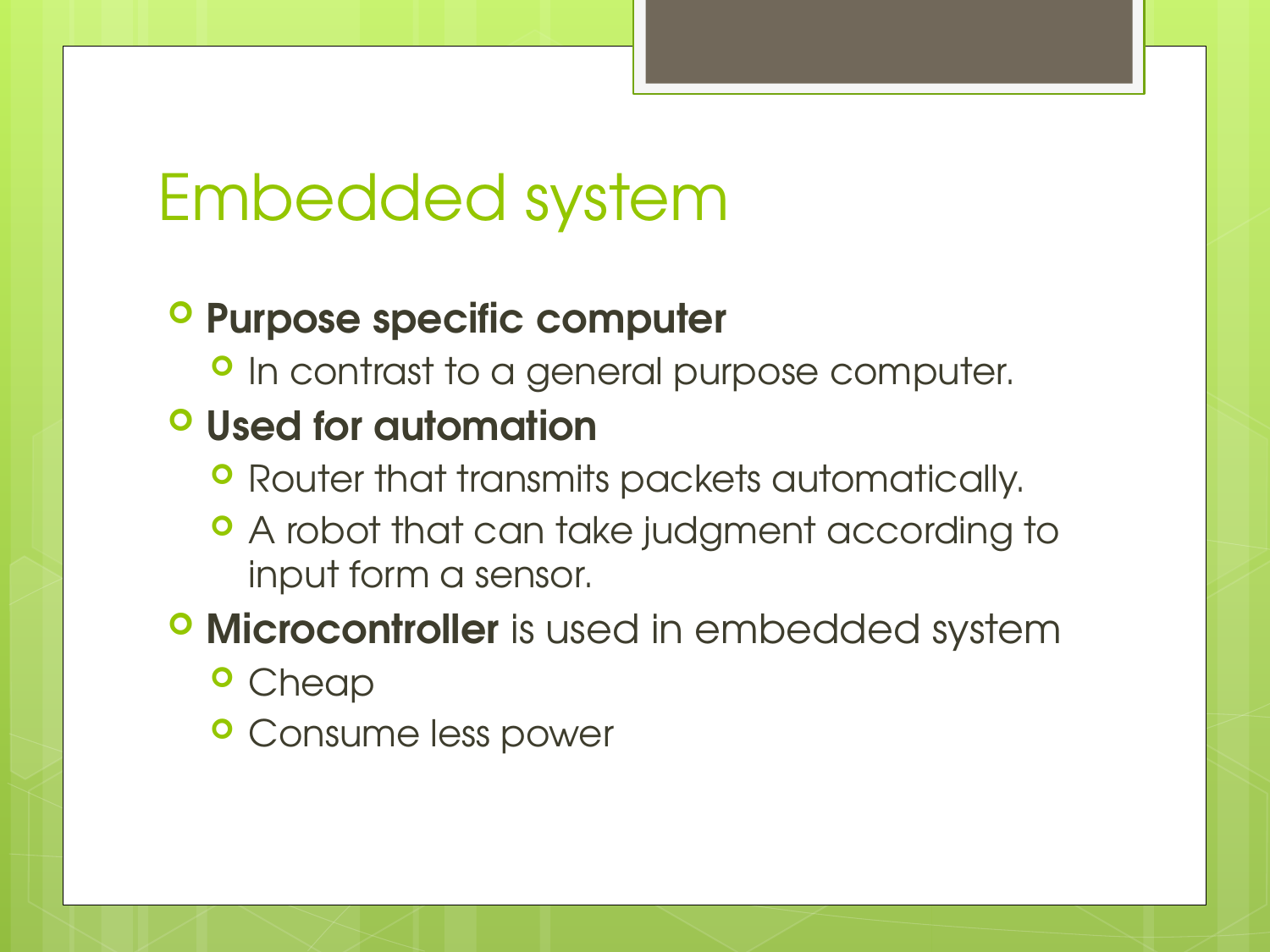

# Embedded system
Purpose specific computer
In contrast to a general purpose computer.
Used for automation
Router that transmits packets automatically.
A robot that can take judgment according to input form a sensor.
Microcontroller is used in embedded system
Cheap
Consume less power